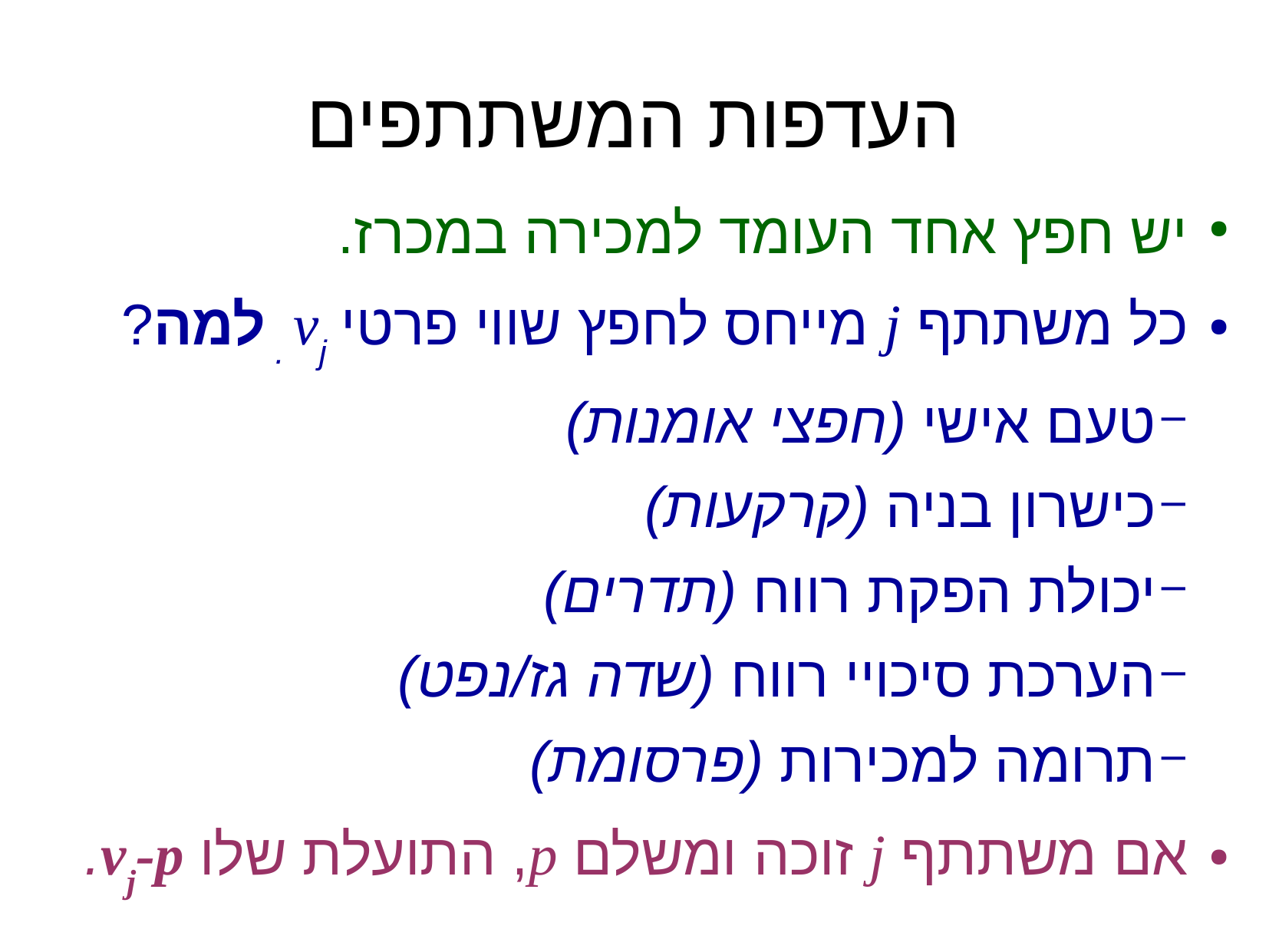

העדפות המשתתפים
יש חפץ אחד העומד למכירה במכרז.
כל משתתף j מייחס לחפץ שווי פרטי vj . למה?
טעם אישי (חפצי אומנות)
כישרון בניה (קרקעות)
יכולת הפקת רווח (תדרים)
הערכת סיכויי רווח (שדה גז/נפט)
תרומה למכירות (פרסומת)
אם משתתף j זוכה ומשלם p, התועלת שלו vj-p.